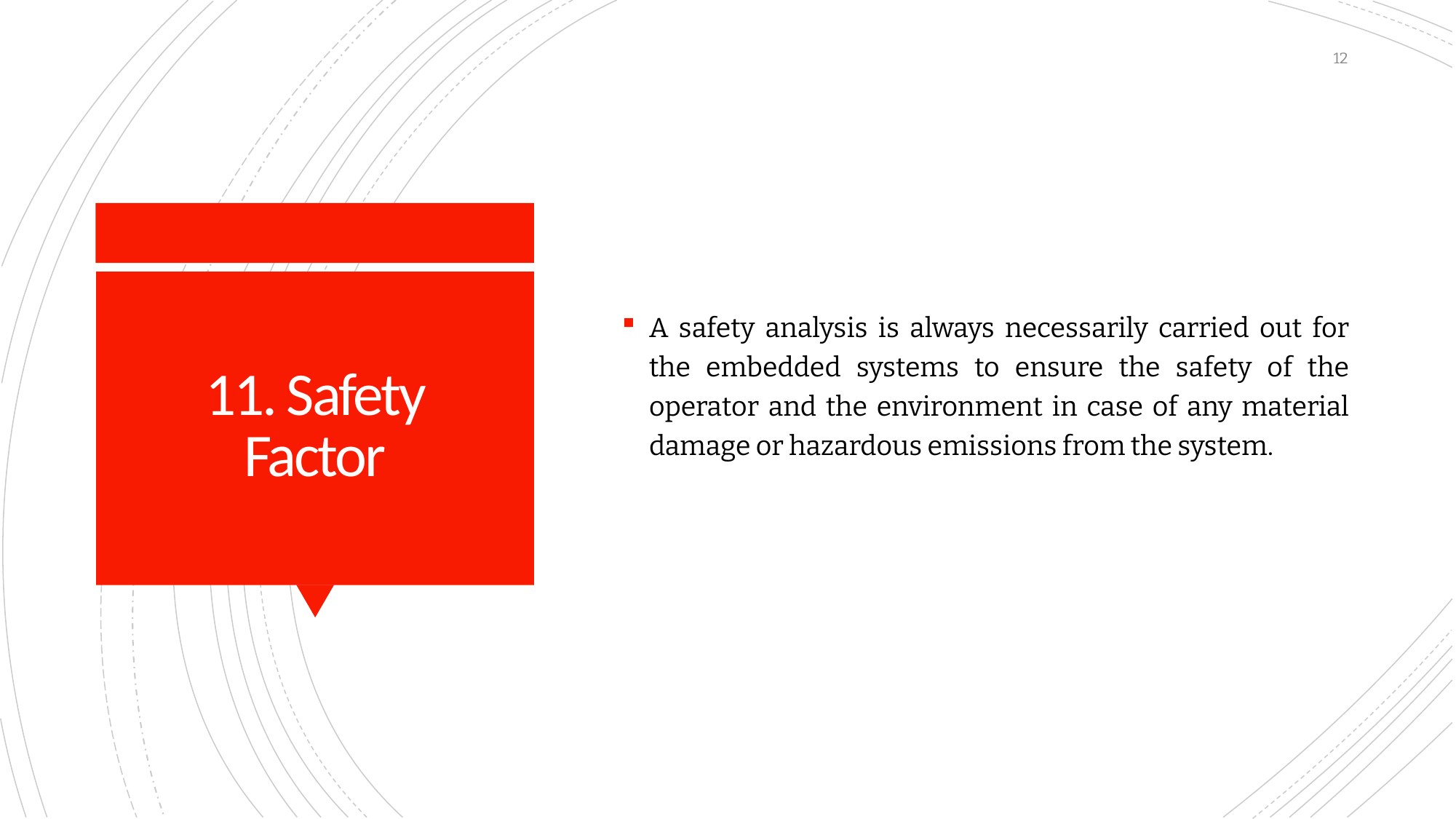

12
A safety analysis is always necessarily carried out for the embedded systems to ensure the safety of the operator and the environment in case of any material damage or hazardous emissions from the system.

# 11. Safety Factor